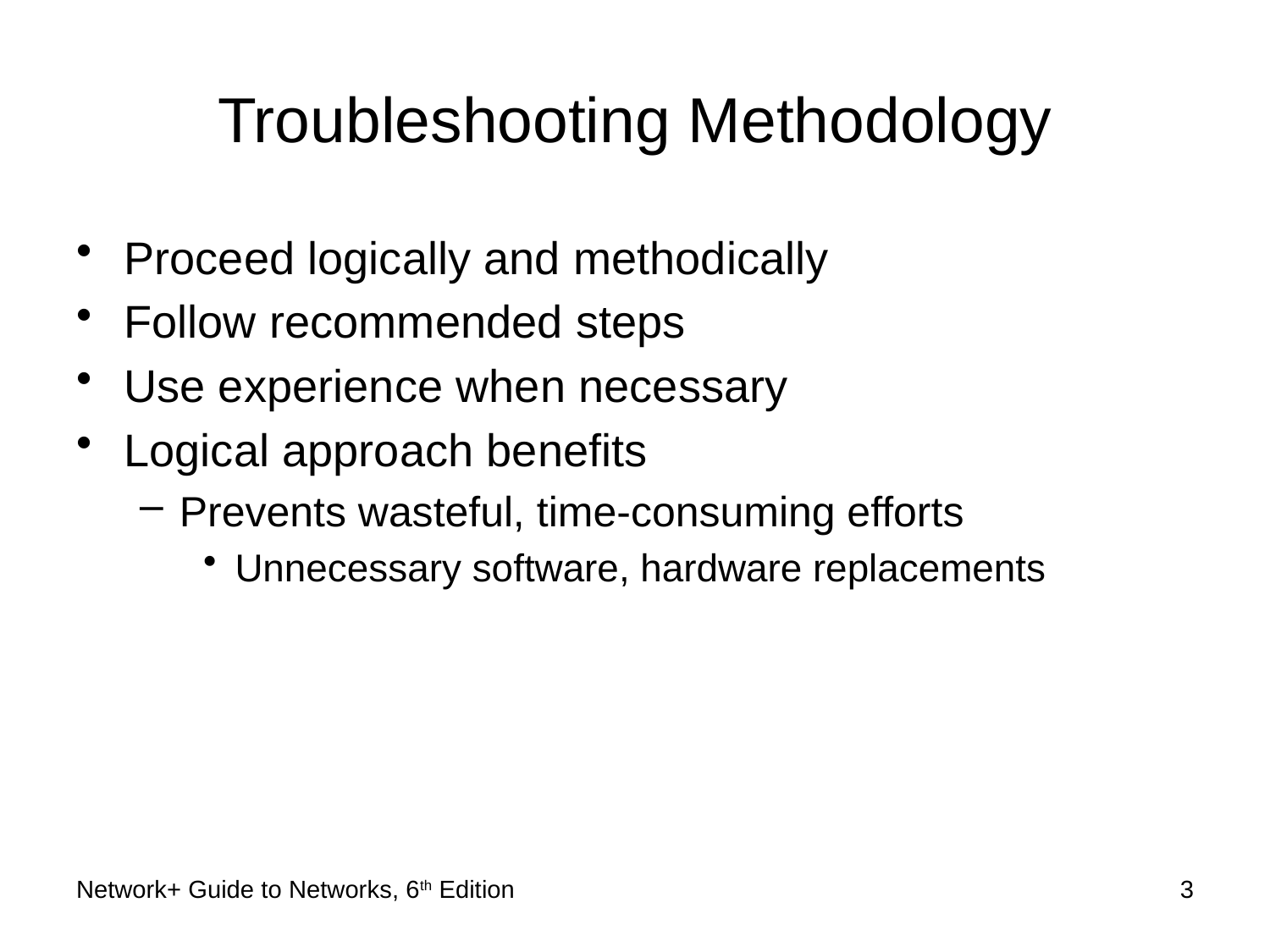

# Troubleshooting Methodology
Proceed logically and methodically
Follow recommended steps
Use experience when necessary
Logical approach benefits
Prevents wasteful, time-consuming efforts
Unnecessary software, hardware replacements

Network+ Guide to Networks, 6th Edition
3